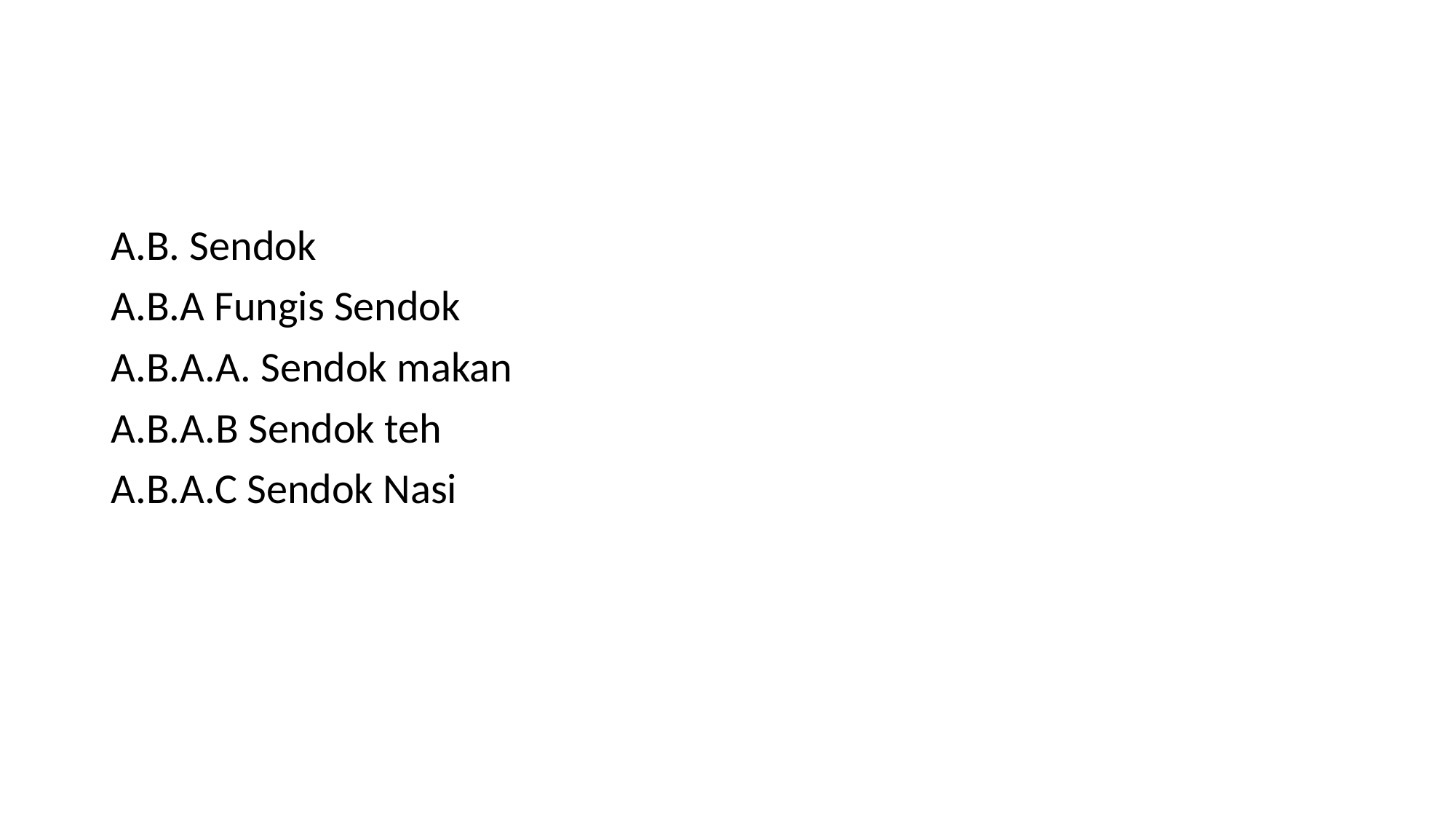

#
A.B. Sendok
A.B.A Fungis Sendok
A.B.A.A. Sendok makan
A.B.A.B Sendok teh
A.B.A.C Sendok Nasi